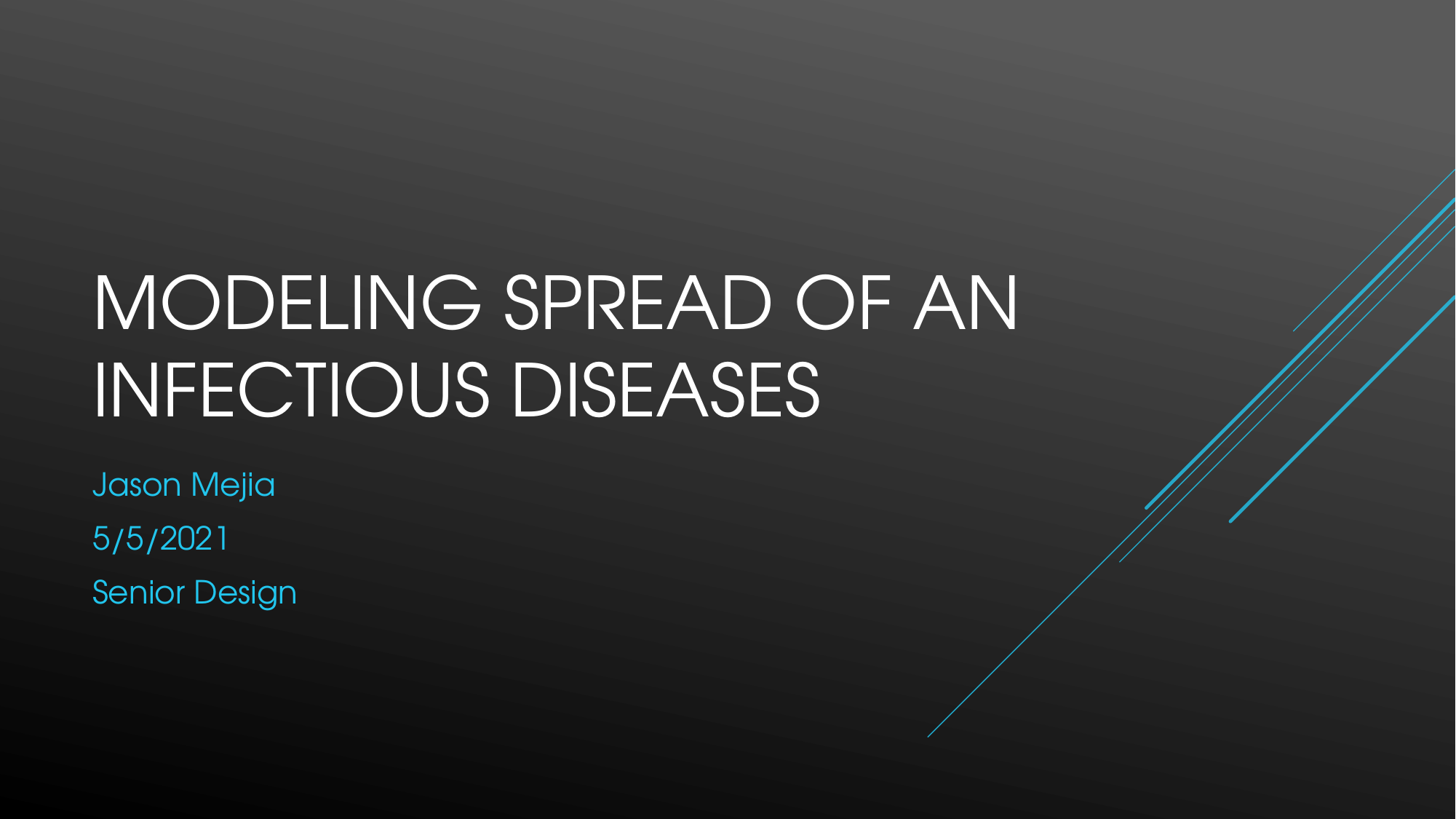

# Modeling Spread of an infectious diseases
Jason Mejia
5/5/2021
Senior Design